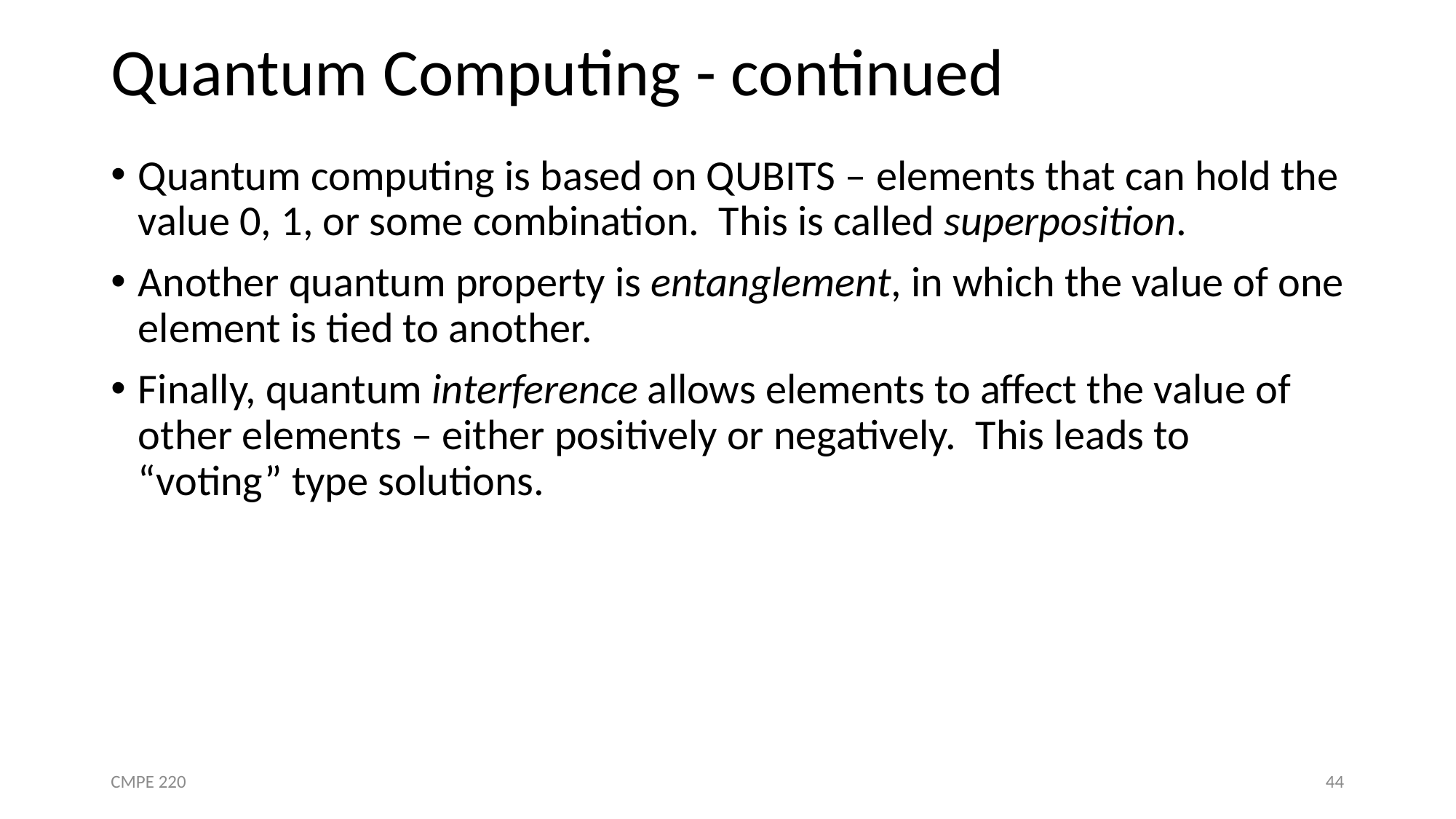

# Quantum Computing - continued
Quantum computing is based on QUBITS – elements that can hold the value 0, 1, or some combination.  This is called superposition.
Another quantum property is entanglement, in which the value of one element is tied to another.
Finally, quantum interference allows elements to affect the value of other elements – either positively or negatively.  This leads to “voting” type solutions.

CMPE 220
44